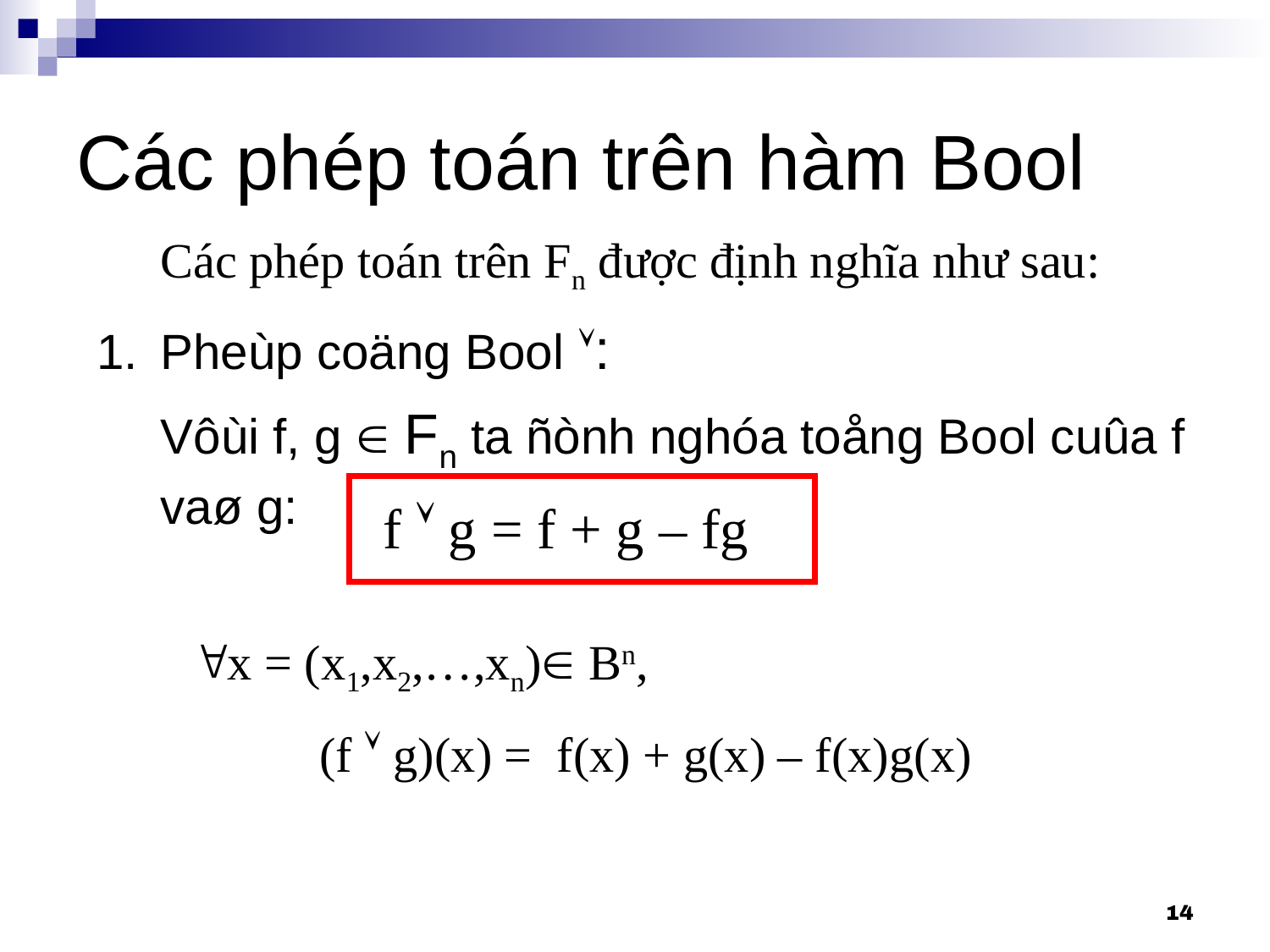

# Các phép toán trên hàm Bool
Các phép toán trên Fn được định nghĩa như sau:
Pheùp coäng Bool ∨:
Vôùi f, g ∈ Fn ta ñònh nghóa toång Bool cuûa f vaø g:

f ∨ g = f + g – fg
∀x = (x1,x2,…,xn)∈ Bn,
	(f ∨ g)(x) =  f(x) + g(x) – f(x)g(x)

14